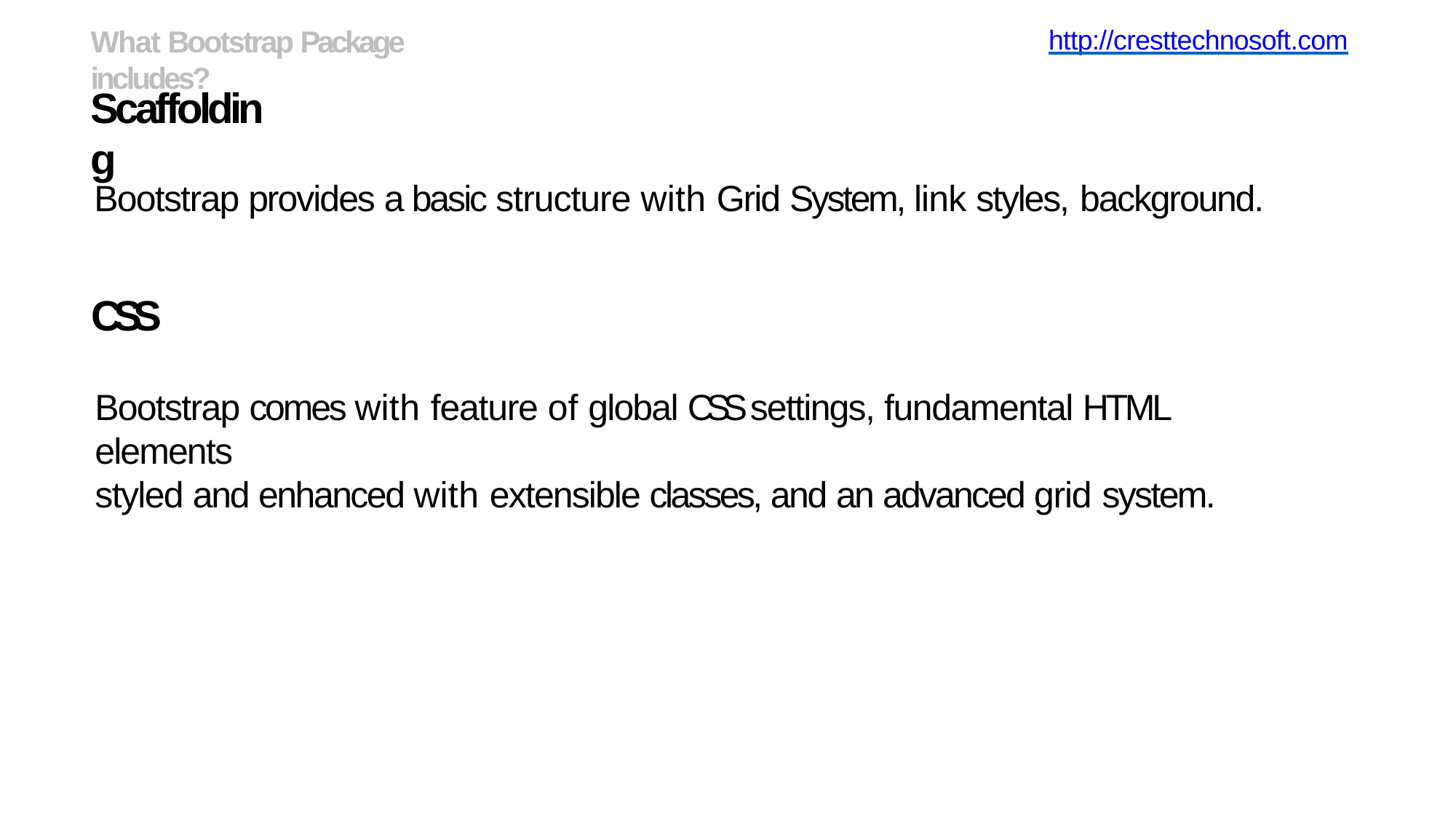

What Bootstrap Package includes?
http://cresttechnosoft.com
# Scaffolding
Bootstrap provides a basic structure with Grid System, link styles, background.

CSS

Bootstrap comes with feature of global CSS settings, fundamental HTML elements
styled and enhanced with extensible classes, and an advanced grid system.